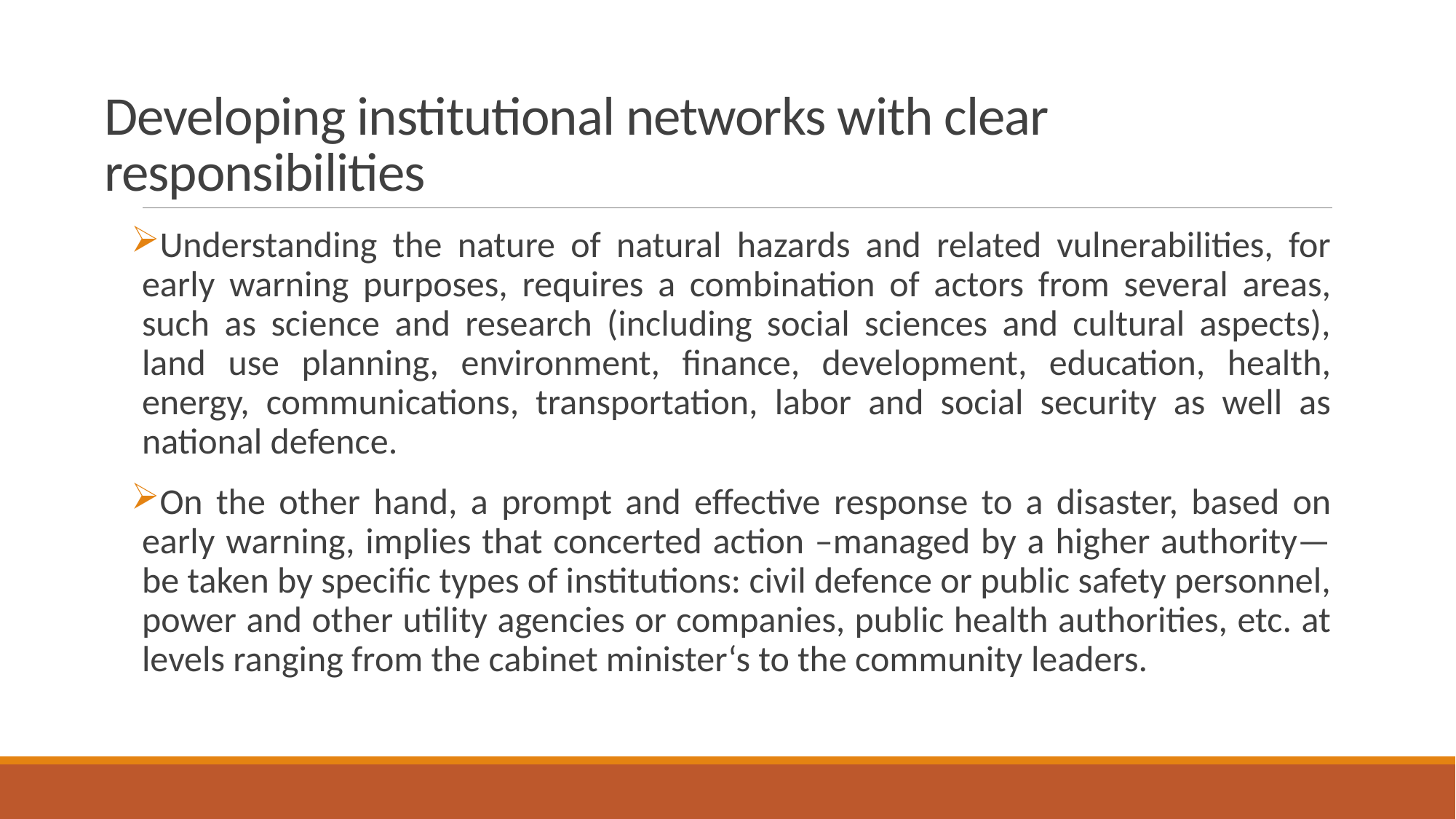

# Developing institutional networks with clear responsibilities
Understanding the nature of natural hazards and related vulnerabilities, for early warning purposes, requires a combination of actors from several areas, such as science and research (including social sciences and cultural aspects), land use planning, environment, finance, development, education, health, energy, communications, transportation, labor and social security as well as national defence.
On the other hand, a prompt and effective response to a disaster, based on early warning, implies that concerted action –managed by a higher authority—be taken by specific types of institutions: civil defence or public safety personnel, power and other utility agencies or companies, public health authorities, etc. at levels ranging from the cabinet minister‘s to the community leaders.